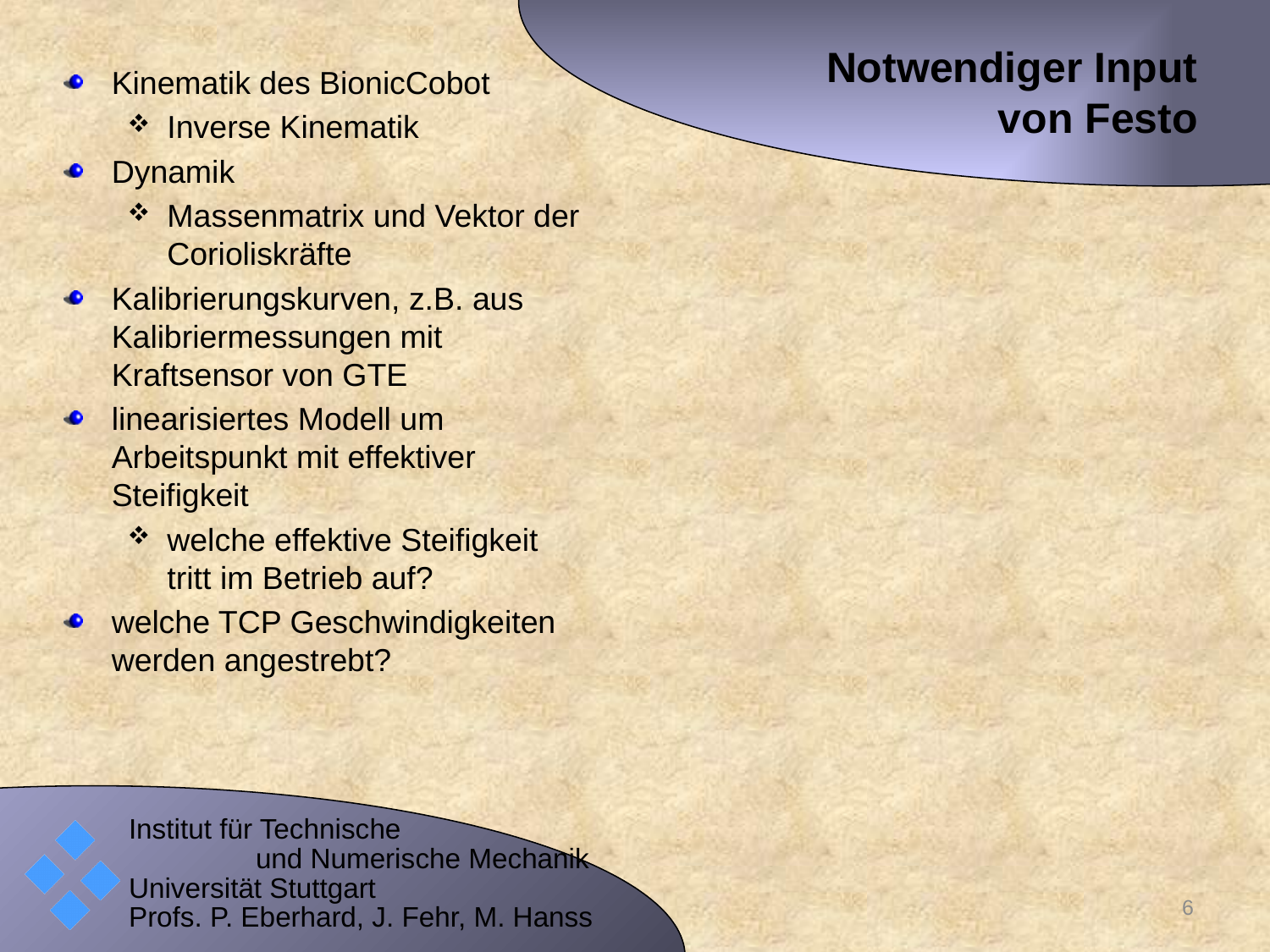

# Notwendiger Input von Festo
Kinematik des BionicCobot
Inverse Kinematik
Dynamik
Massenmatrix und Vektor der Corioliskräfte
Kalibrierungskurven, z.B. aus Kalibriermessungen mit Kraftsensor von GTE
linearisiertes Modell um Arbeitspunkt mit effektiver Steifigkeit
welche effektive Steifigkeit tritt im Betrieb auf?
welche TCP Geschwindigkeiten werden angestrebt?

6